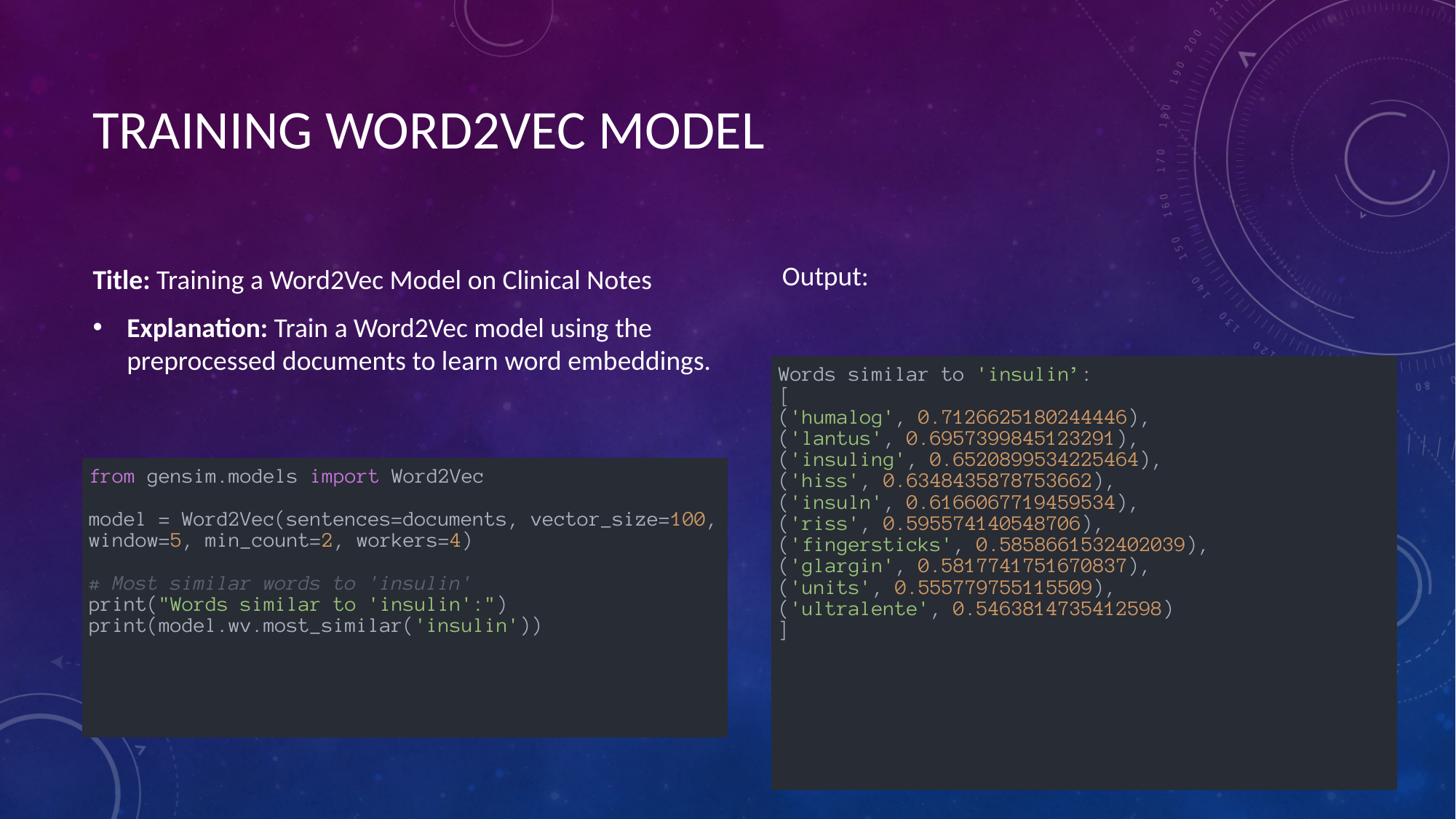

# Training Word2Vec Model
Output:
Title: Training a Word2Vec Model on Clinical Notes
Explanation: Train a Word2Vec model using the preprocessed documents to learn word embeddings.

| Words similar to 'insulin’: [ ('humalog', 0.7126625180244446), ('lantus', 0.6957399845123291), ('insuling', 0.6520899534225464), ('hiss', 0.6348435878753662), ('insuln', 0.6166067719459534), ('riss', 0.595574140548706), ('fingersticks', 0.5858661532402039), ('glargin', 0.5817741751670837), ('units', 0.555779755115509), ('ultralente', 0.5463814735412598) ] |
| --- |

| from gensim.models import Word2Vec model = Word2Vec(sentences=documents, vector\_size=100, window=5, min\_count=2, workers=4) # Most similar words to 'insulin' print("Words similar to 'insulin':") print(model.wv.most\_similar('insulin')) |
| --- |